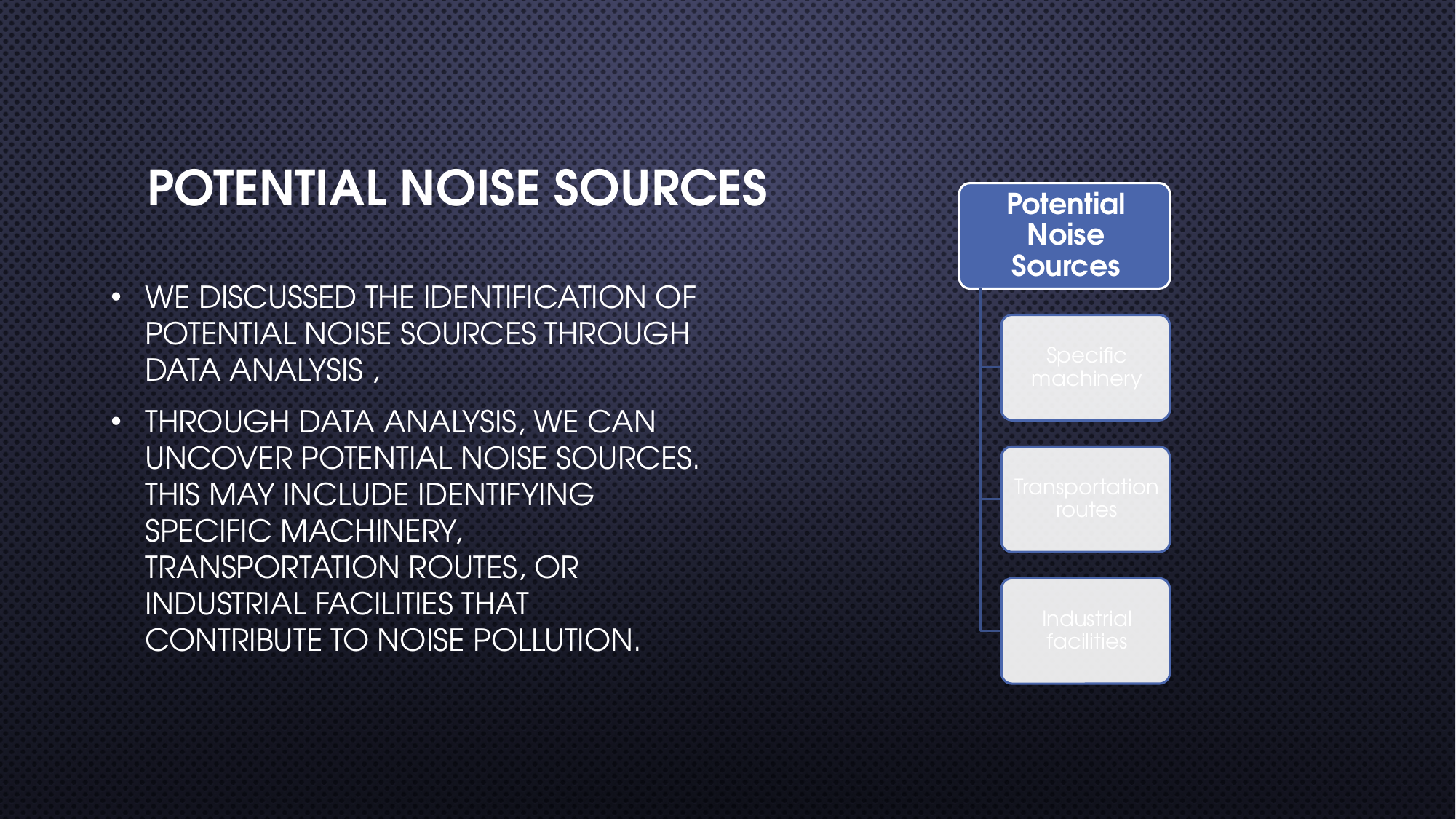

# Potential Noise Sources
We discussed the identification of potential noise sources through data analysis ,
Through data analysis, we can uncover potential noise sources. This may include identifying specific machinery, transportation routes, or industrial facilities that contribute to noise pollution.
Potential Noise Sources
Specific machinery
Transportation routes
Industrial facilities